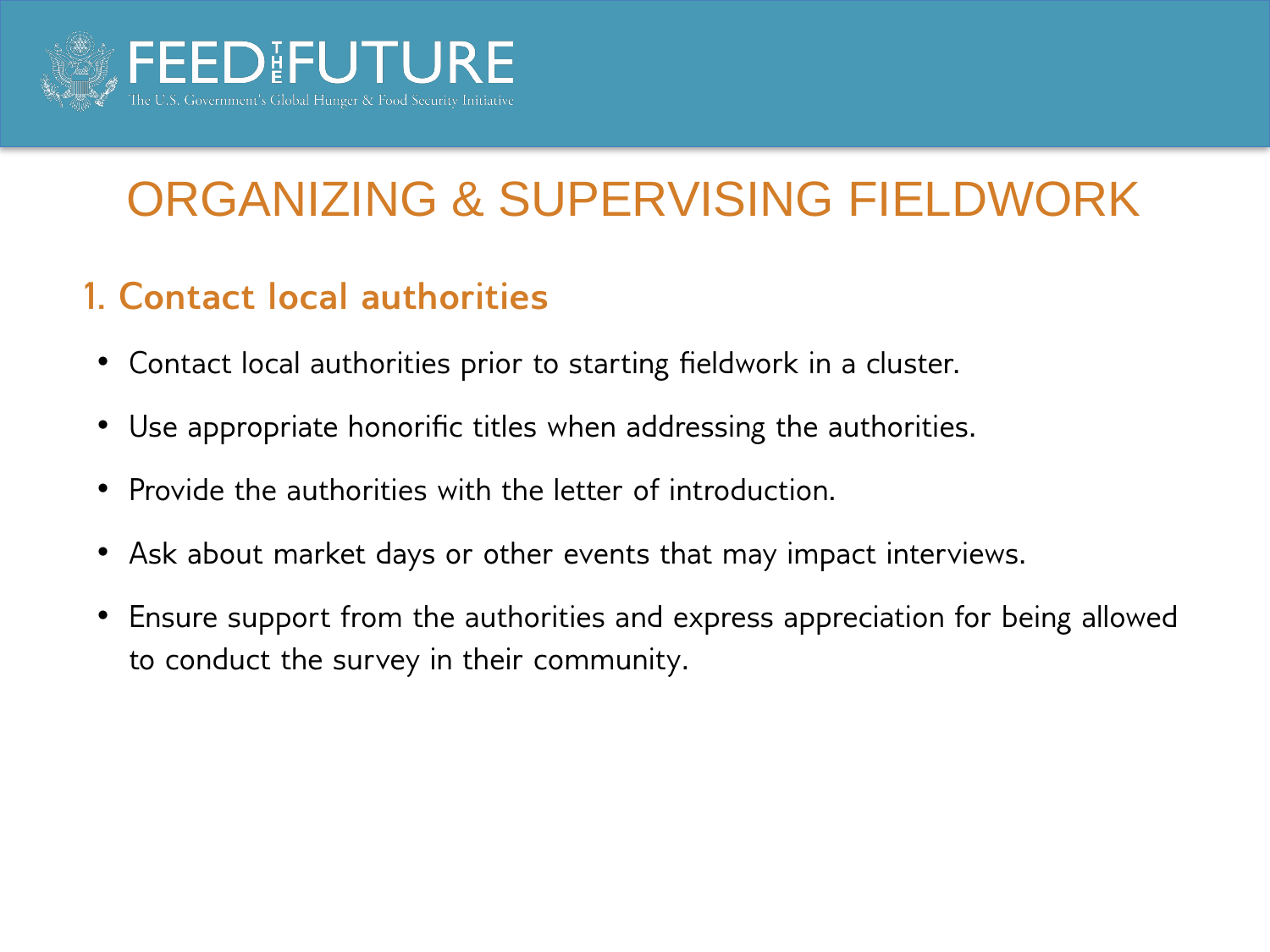

# Organizing & supervising fieldwork
1. Contact local authorities
Contact local authorities prior to starting fieldwork in a cluster.
Use appropriate honorific titles when addressing the authorities.
Provide the authorities with the letter of introduction.
Ask about market days or other events that may impact interviews.
Ensure support from the authorities and express appreciation for being allowed to conduct the survey in their community.